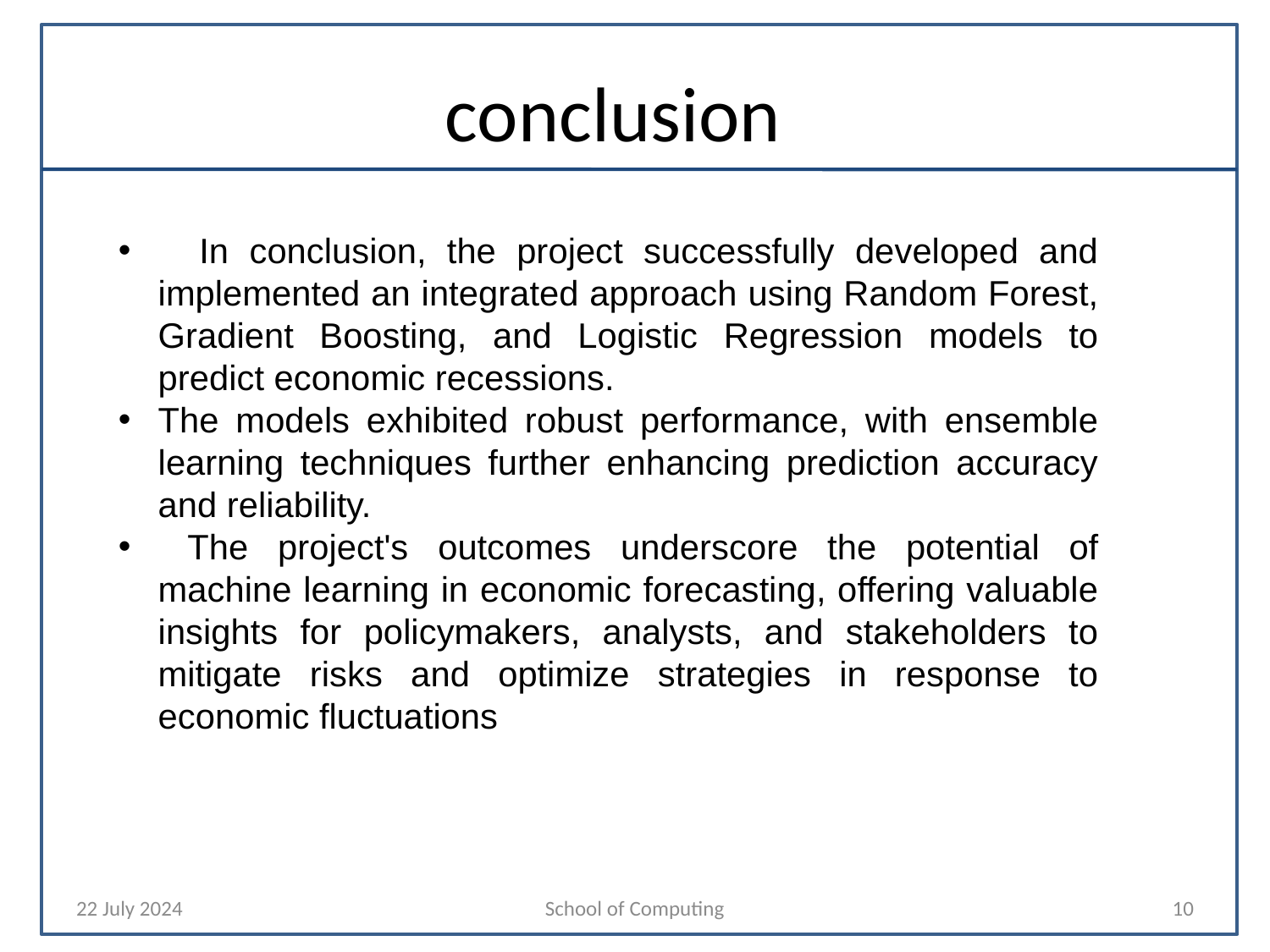

# conclusion
  In conclusion, the project successfully developed and implemented an integrated approach using Random Forest, Gradient Boosting, and Logistic Regression models to predict economic recessions.
The models exhibited robust performance, with ensemble learning techniques further enhancing prediction accuracy and reliability.
 The project's outcomes underscore the potential of machine learning in economic forecasting, offering valuable insights for policymakers, analysts, and stakeholders to mitigate risks and optimize strategies in response to economic fluctuations
22 July 2024
School of Computing
10